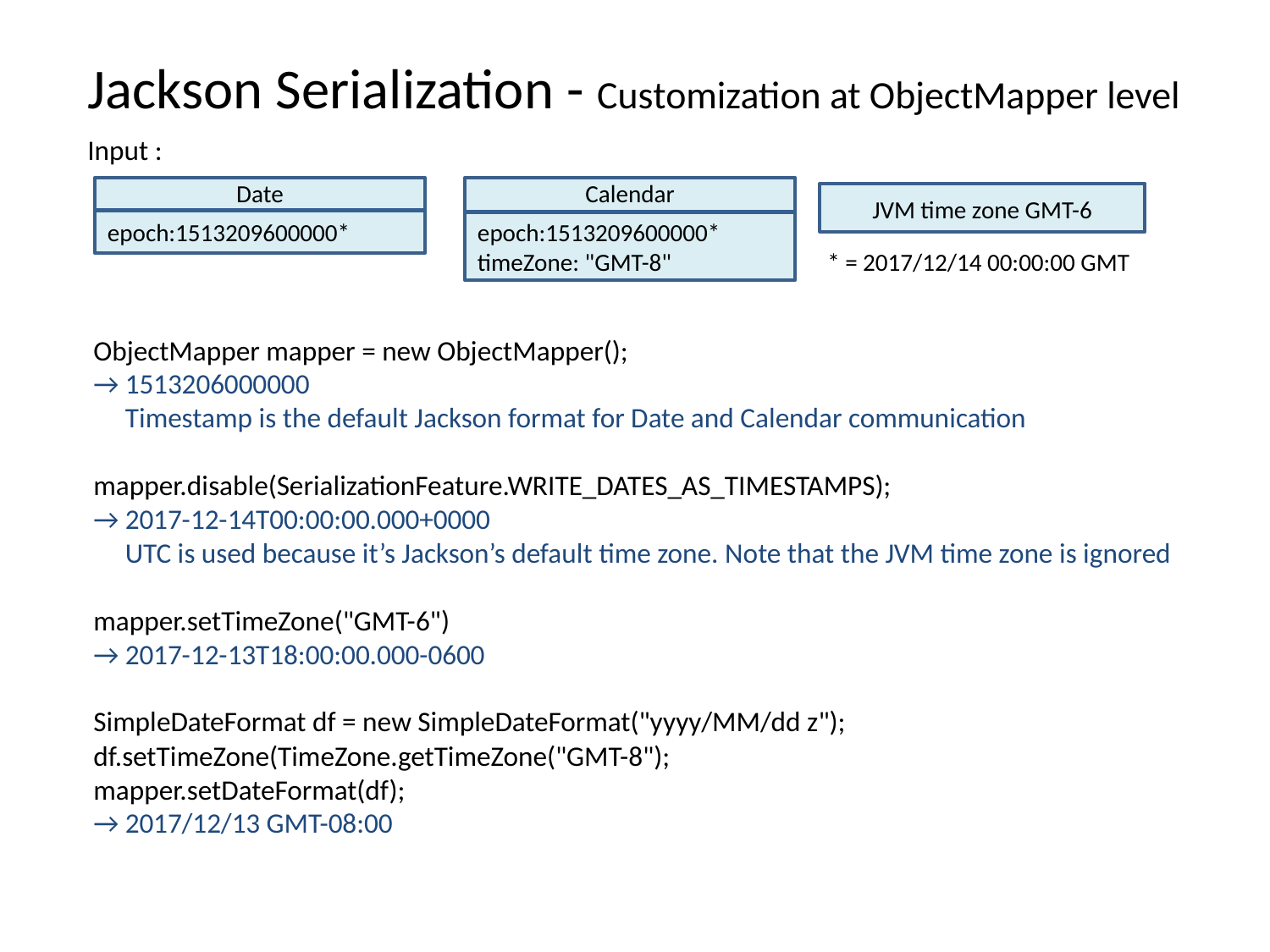

Jackson Serialization - Customization at ObjectMapper level
Input :
Date
Calendar

JVM time zone GMT-6
epoch:1513209600000*
epoch:1513209600000*
timeZone: "GMT-8"
* = 2017/12/14 00:00:00 GMT
ObjectMapper mapper = new ObjectMapper();
→ 1513206000000
     Timestamp is the default Jackson format for Date and Calendar communication

mapper.disable(SerializationFeature.WRITE_DATES_AS_TIMESTAMPS);
→ 2017-12-14T00:00:00.000+0000
     UTC is used because it’s Jackson’s default time zone. Note that the JVM time zone is ignored

mapper.setTimeZone("GMT-6")
→ 2017-12-13T18:00:00.000-0600

SimpleDateFormat df = new SimpleDateFormat("yyyy/MM/dd z");
df.setTimeZone(TimeZone.getTimeZone("GMT-8");
mapper.setDateFormat(df);
→ 2017/12/13 GMT-08:00